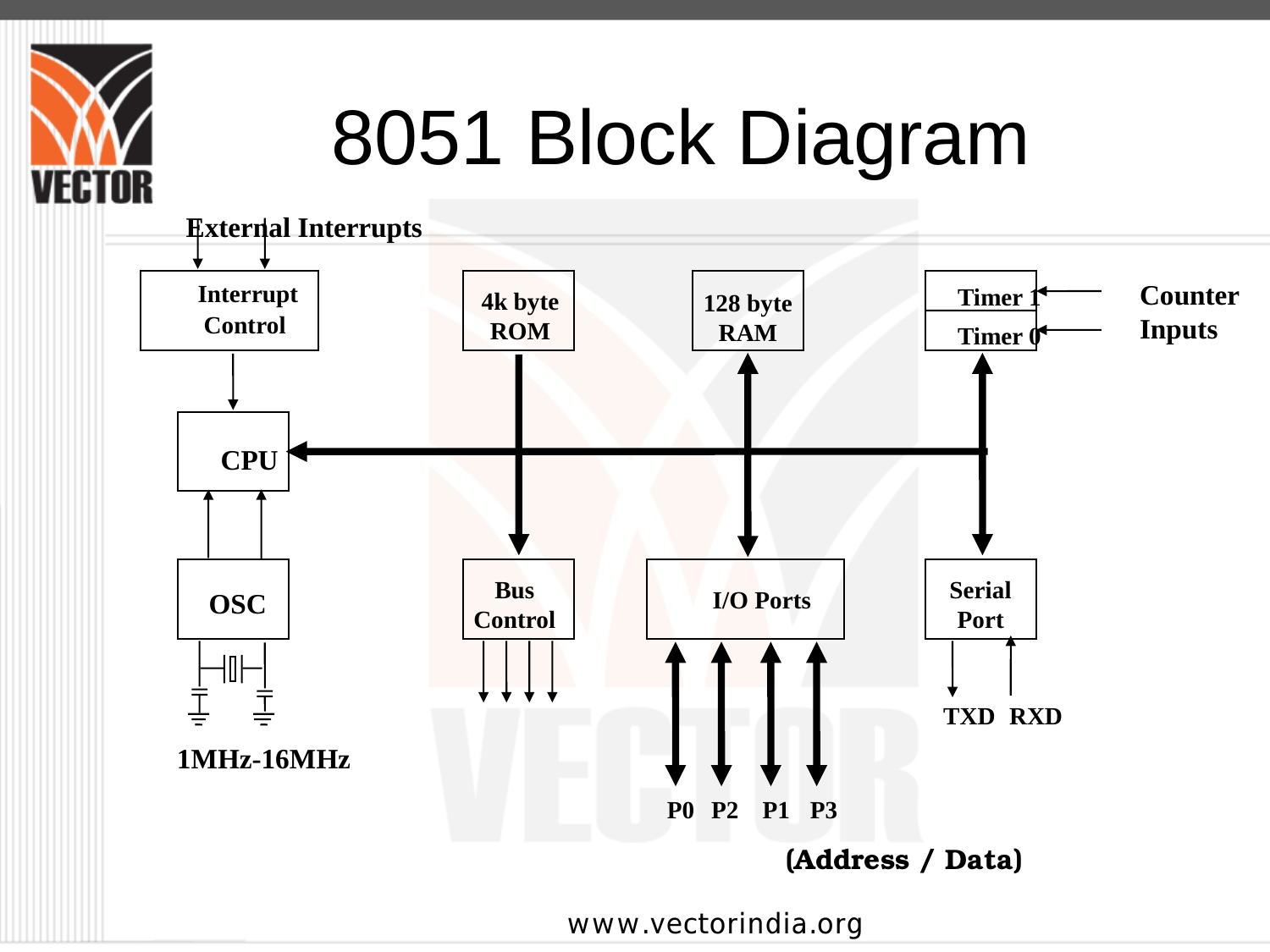

8051 Block Diagram
External Interrupts

Interrupt
 Control
Counter
Inputs
Timer 1
4k byte
ROM
128 byte
RAM

Timer 0

CPU
Bus
Control
Serial
Port
I/O Ports
OSC

TXD
RXD

1MHz-16MHz
P0
P2
P1
P3
 (Address / Data)
www.vectorindia.org